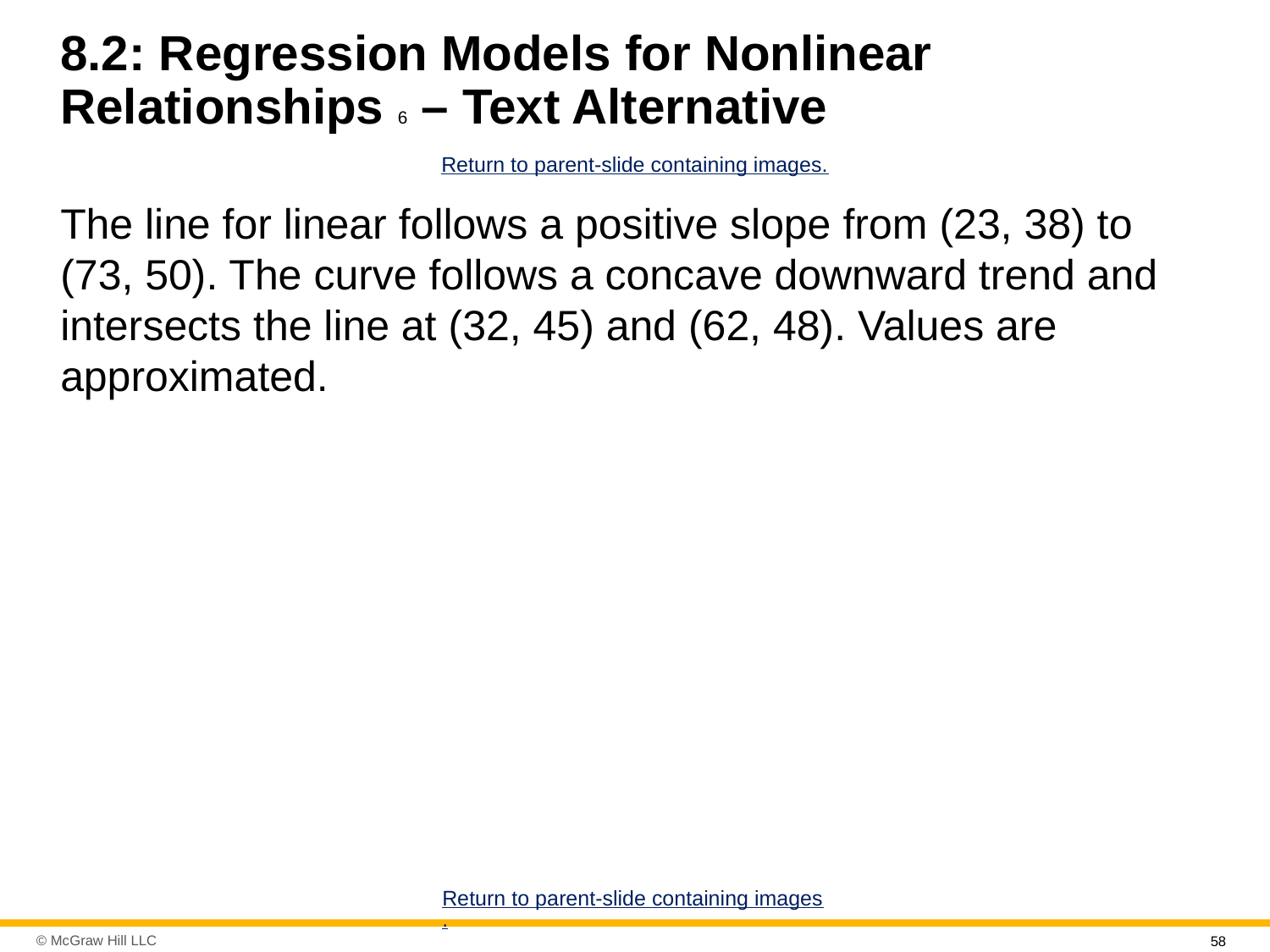

# 8.2: Regression Models for Nonlinear Relationships 6 – Text Alternative
Return to parent-slide containing images.
The line for linear follows a positive slope from (23, 38) to (73, 50). The curve follows a concave downward trend and intersects the line at (32, 45) and (62, 48). Values are approximated.
Return to parent-slide containing images.
58